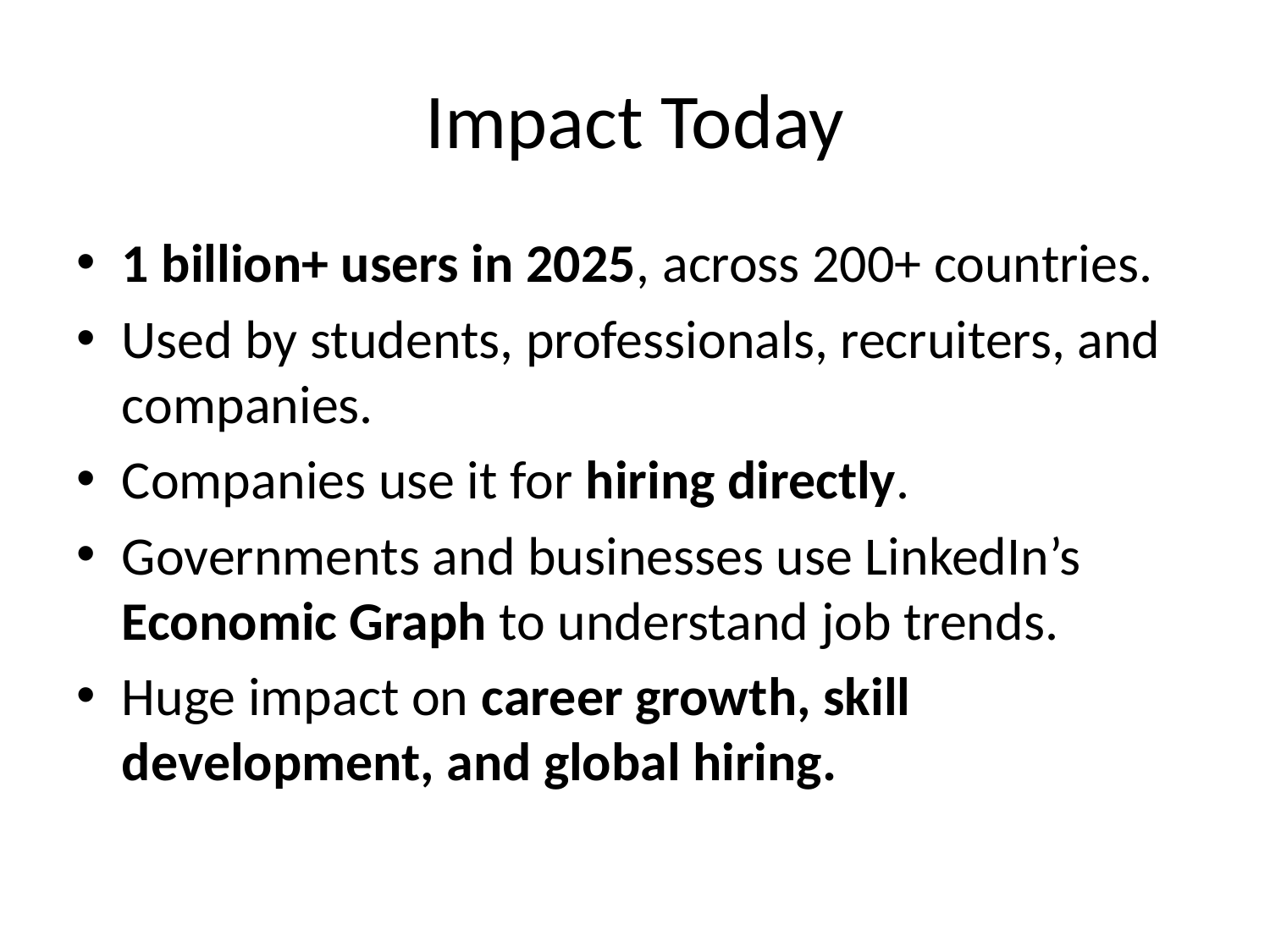

# Impact Today
1 billion+ users in 2025, across 200+ countries.
Used by students, professionals, recruiters, and companies.
Companies use it for hiring directly.
Governments and businesses use LinkedIn’s Economic Graph to understand job trends.
Huge impact on career growth, skill development, and global hiring.